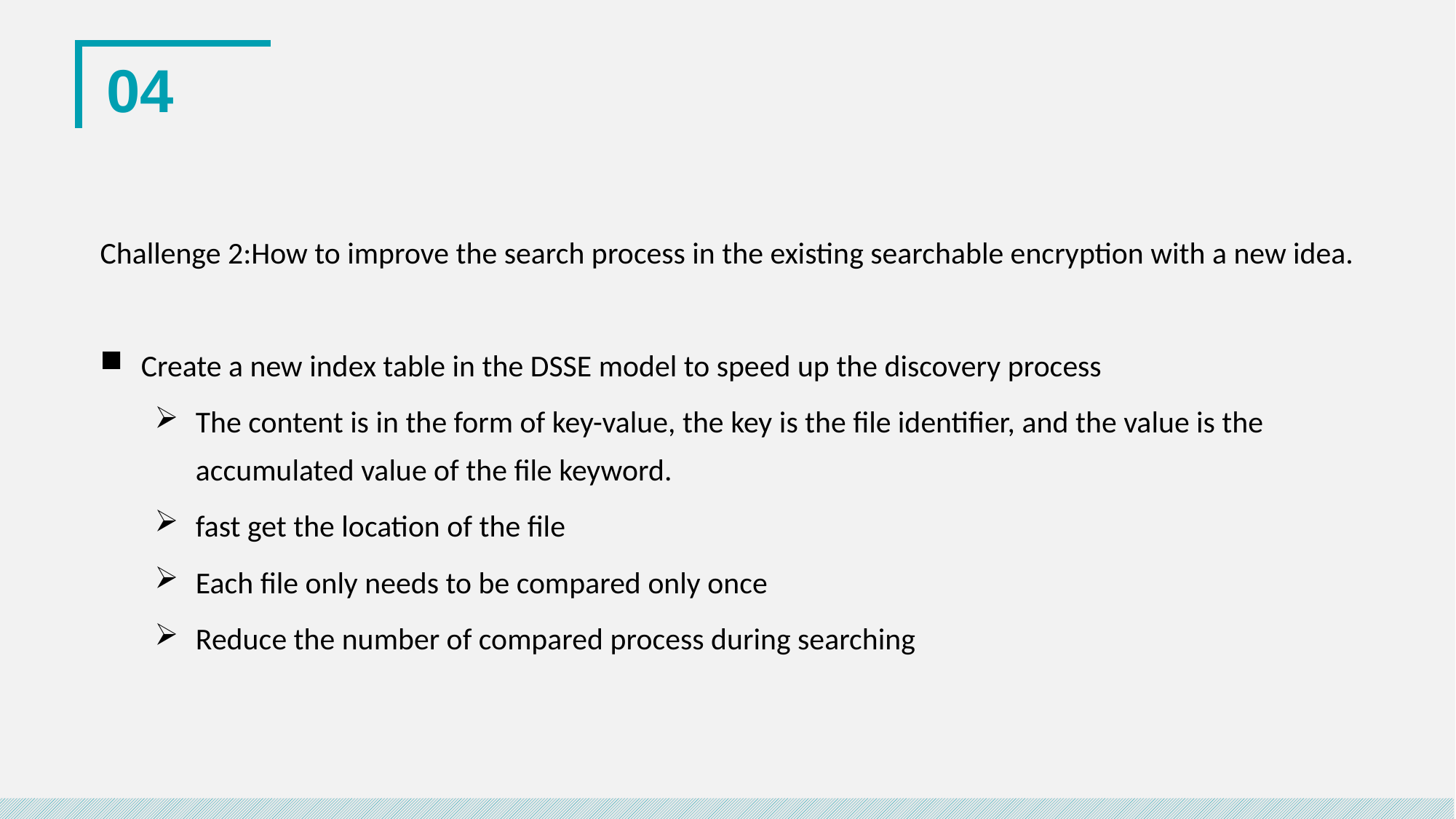

04

Challenge 2:How to improve the search process in the existing searchable encryption with a new idea.

Create a new index table in the DSSE model to speed up the discovery process
The content is in the form of key-value, the key is the file identifier, and the value is the accumulated value of the file keyword.
fast get the location of the file
Each file only needs to be compared only once
Reduce the number of compared process during searching